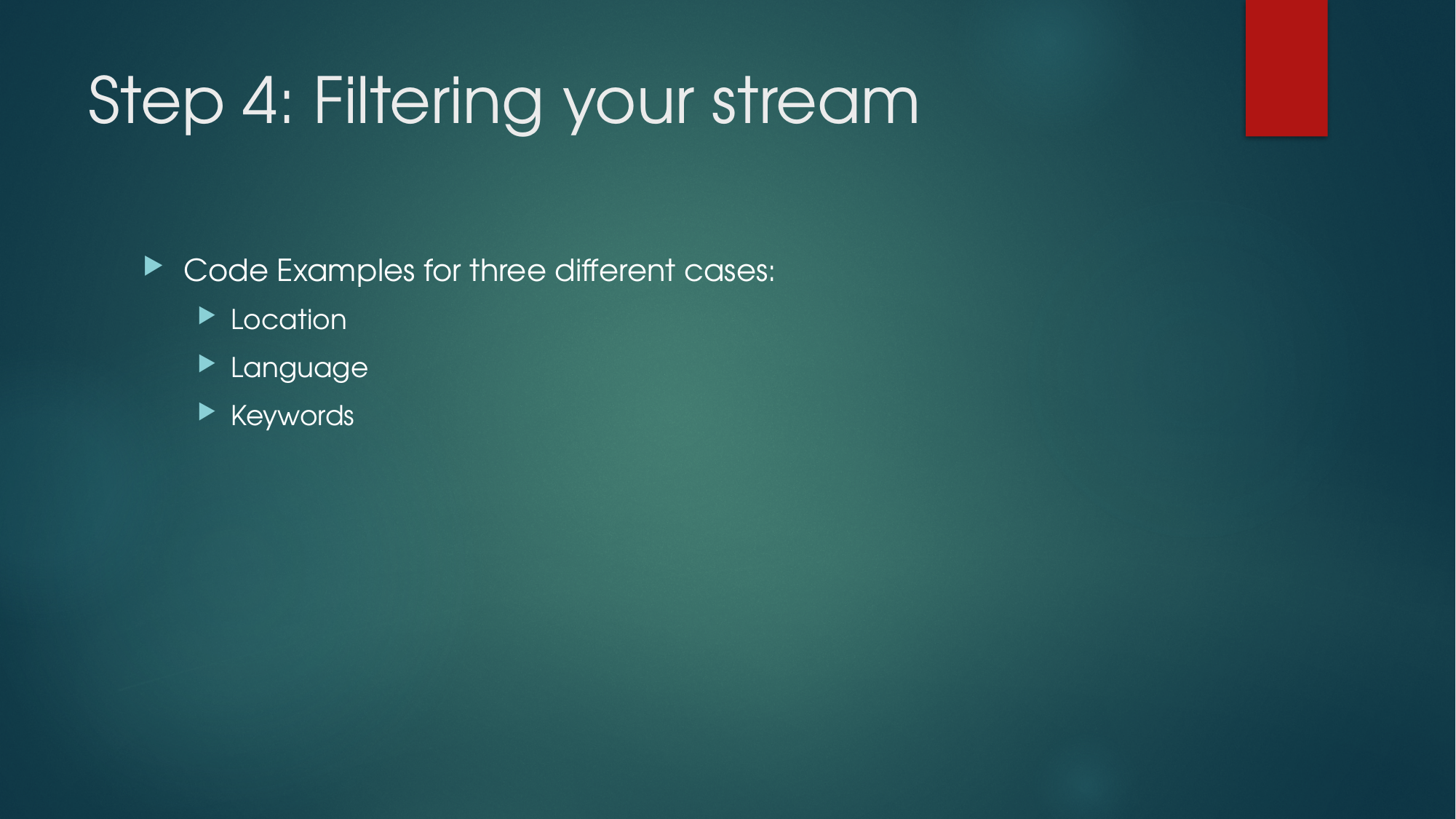

# Step 4: Filtering your stream
Code Examples for three different cases:
Location
Language
Keywords